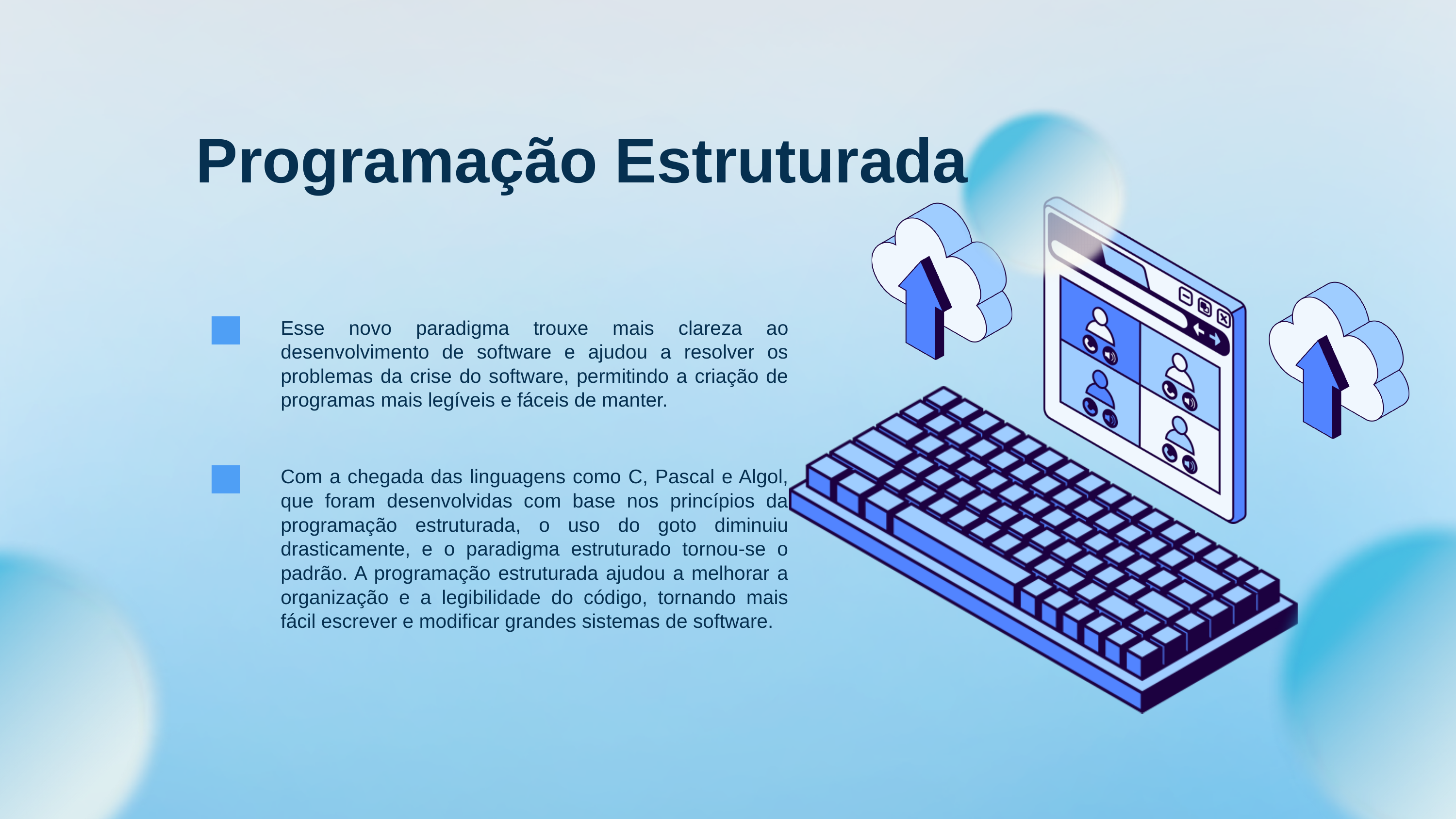

Programação Estruturada

Esse novo paradigma trouxe mais clareza ao desenvolvimento de software e ajudou a resolver os problemas da crise do software, permitindo a criação de programas mais legíveis e fáceis de manter.

Com a chegada das linguagens como C, Pascal e Algol, que foram desenvolvidas com base nos princípios da programação estruturada, o uso do goto diminuiu drasticamente, e o paradigma estruturado tornou-se o padrão. A programação estruturada ajudou a melhorar a organização e a legibilidade do código, tornando mais fácil escrever e modificar grandes sistemas de software.